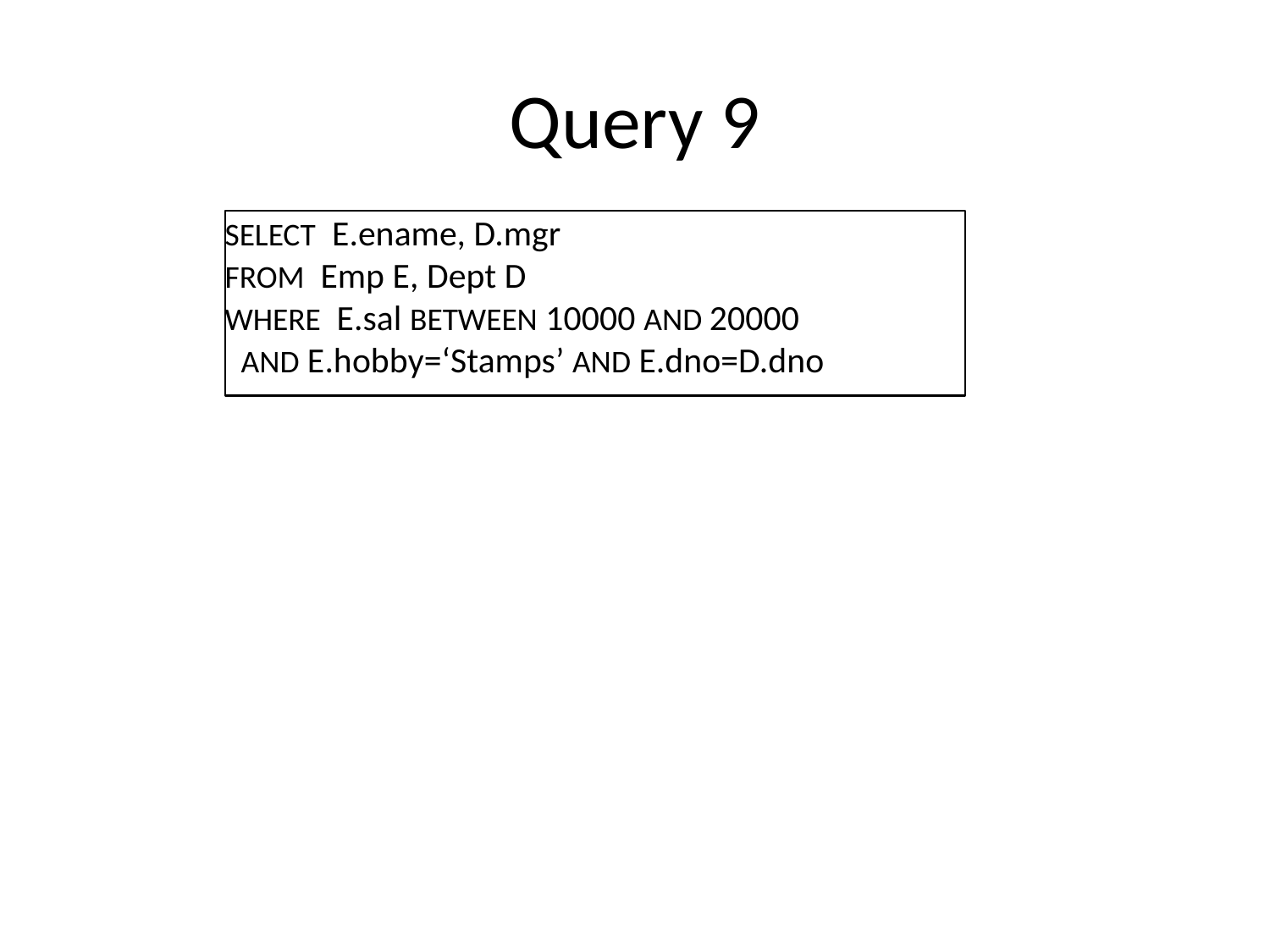

# Query 9
SELECT  E.ename, D.mgr
FROM  Emp E, Dept D
WHERE  E.sal BETWEEN 10000 AND 20000
  AND E.hobby=‘Stamps’ AND E.dno=D.dno